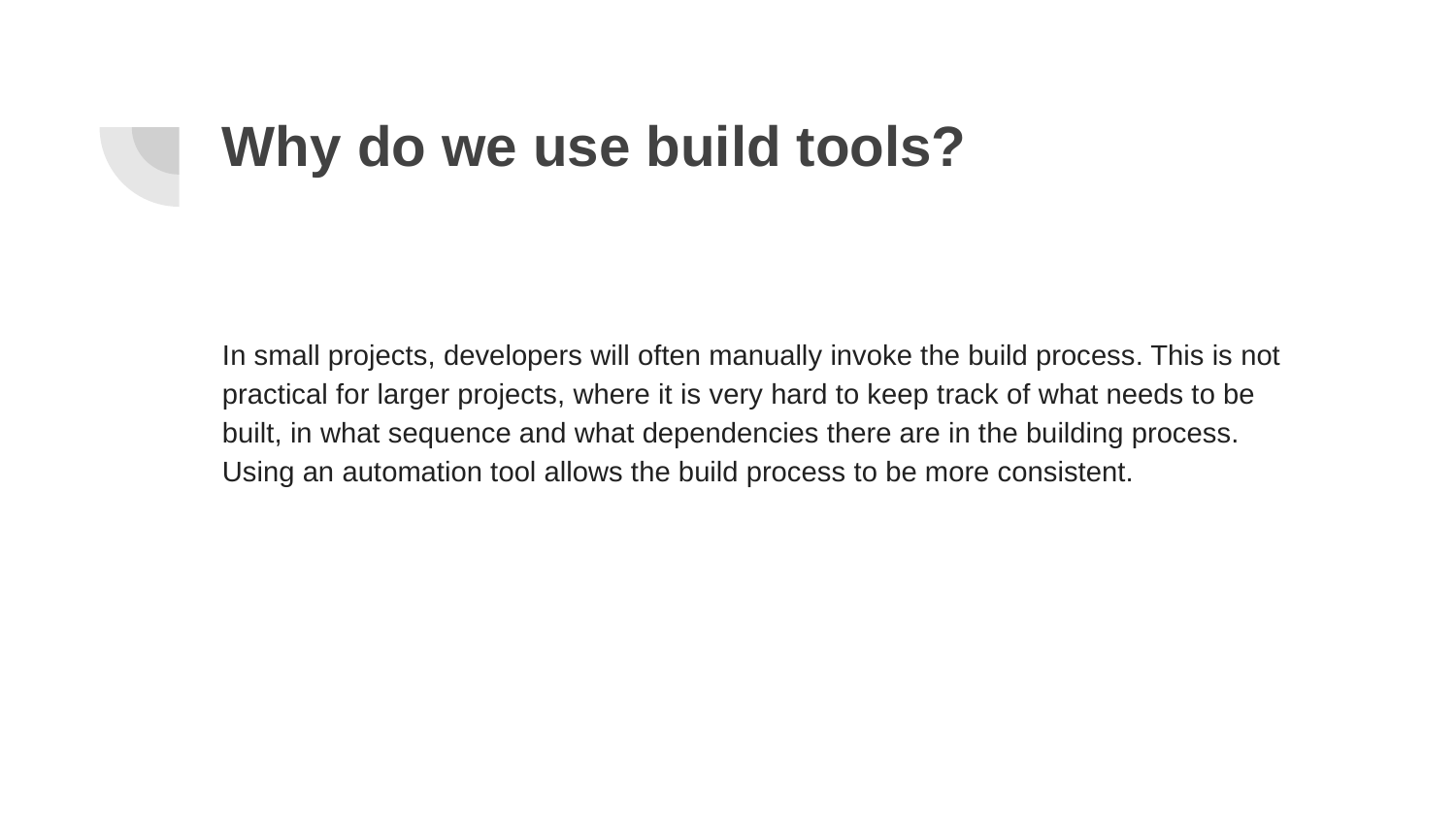

# Why do we use build tools?
In small projects, developers will often manually invoke the build process. This is not practical for larger projects, where it is very hard to keep track of what needs to be built, in what sequence and what dependencies there are in the building process. Using an automation tool allows the build process to be more consistent.